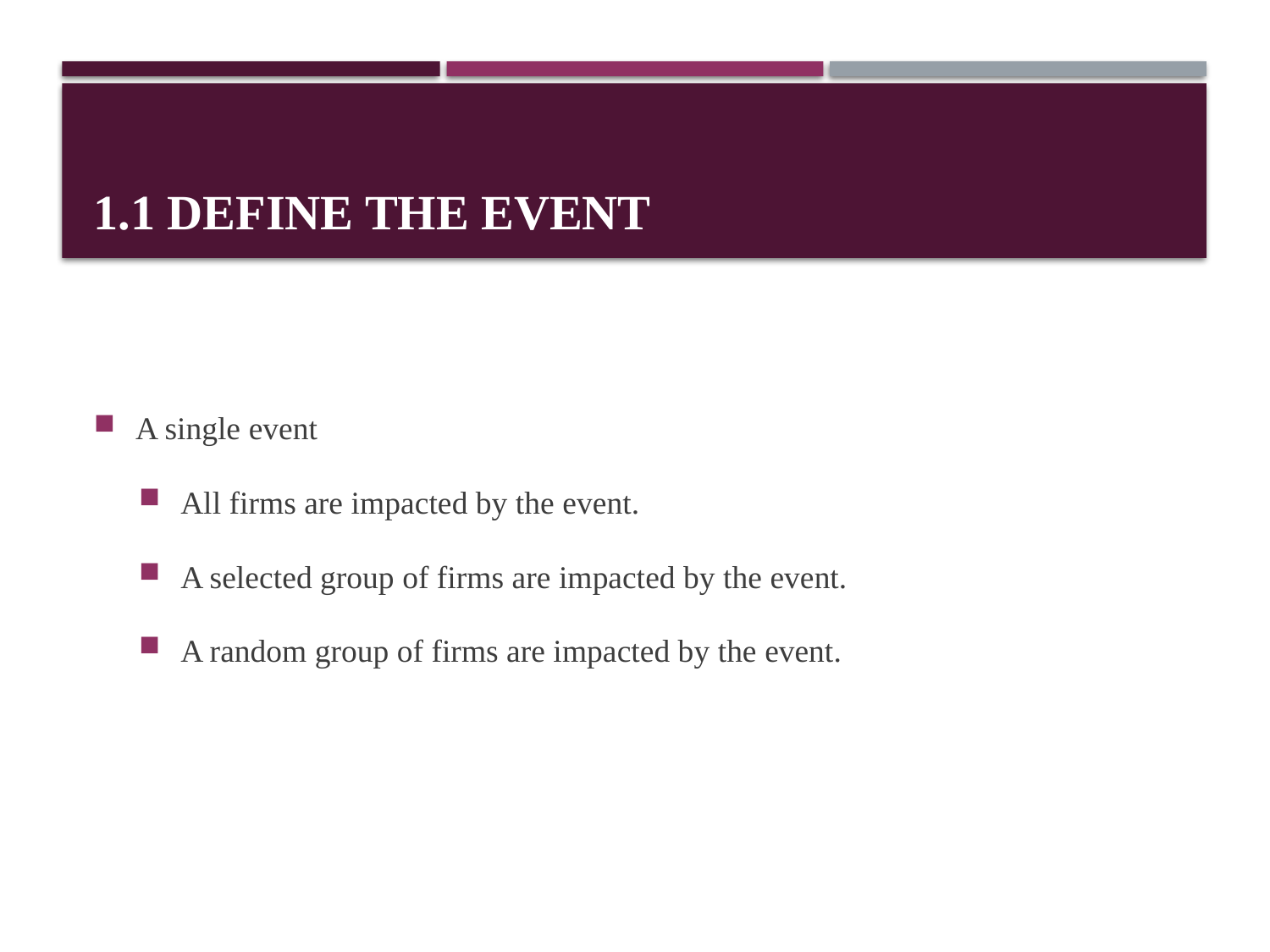

# 1.1 Define the event
A single event
All firms are impacted by the event.
A selected group of firms are impacted by the event.
A random group of firms are impacted by the event.